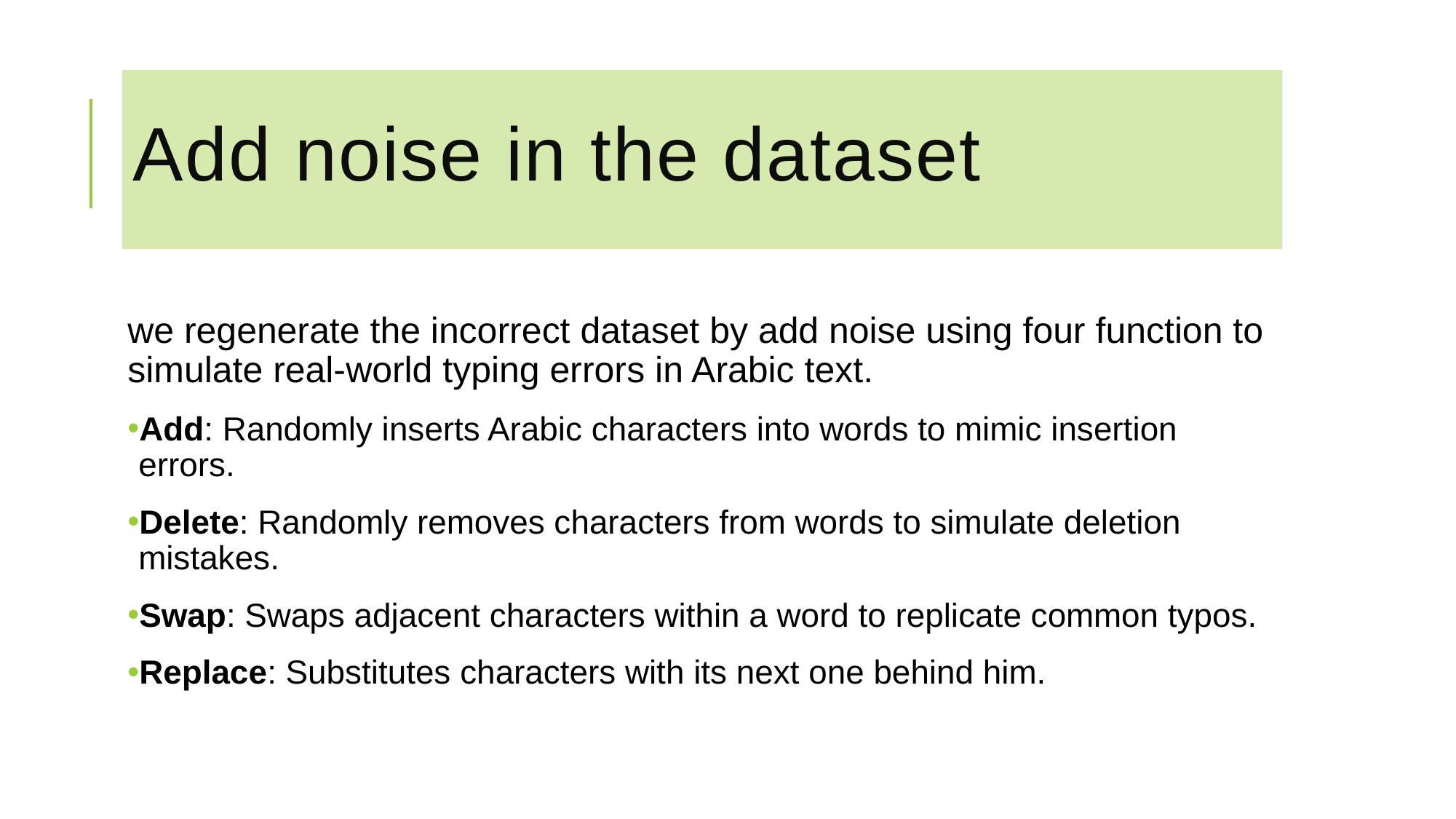

# Add noise in the dataset
we regenerate the incorrect dataset by add noise using four function to simulate real-world typing errors in Arabic text.
Add: Randomly inserts Arabic characters into words to mimic insertion errors.
Delete: Randomly removes characters from words to simulate deletion mistakes.
Swap: Swaps adjacent characters within a word to replicate common typos.
Replace: Substitutes characters with its next one behind him.